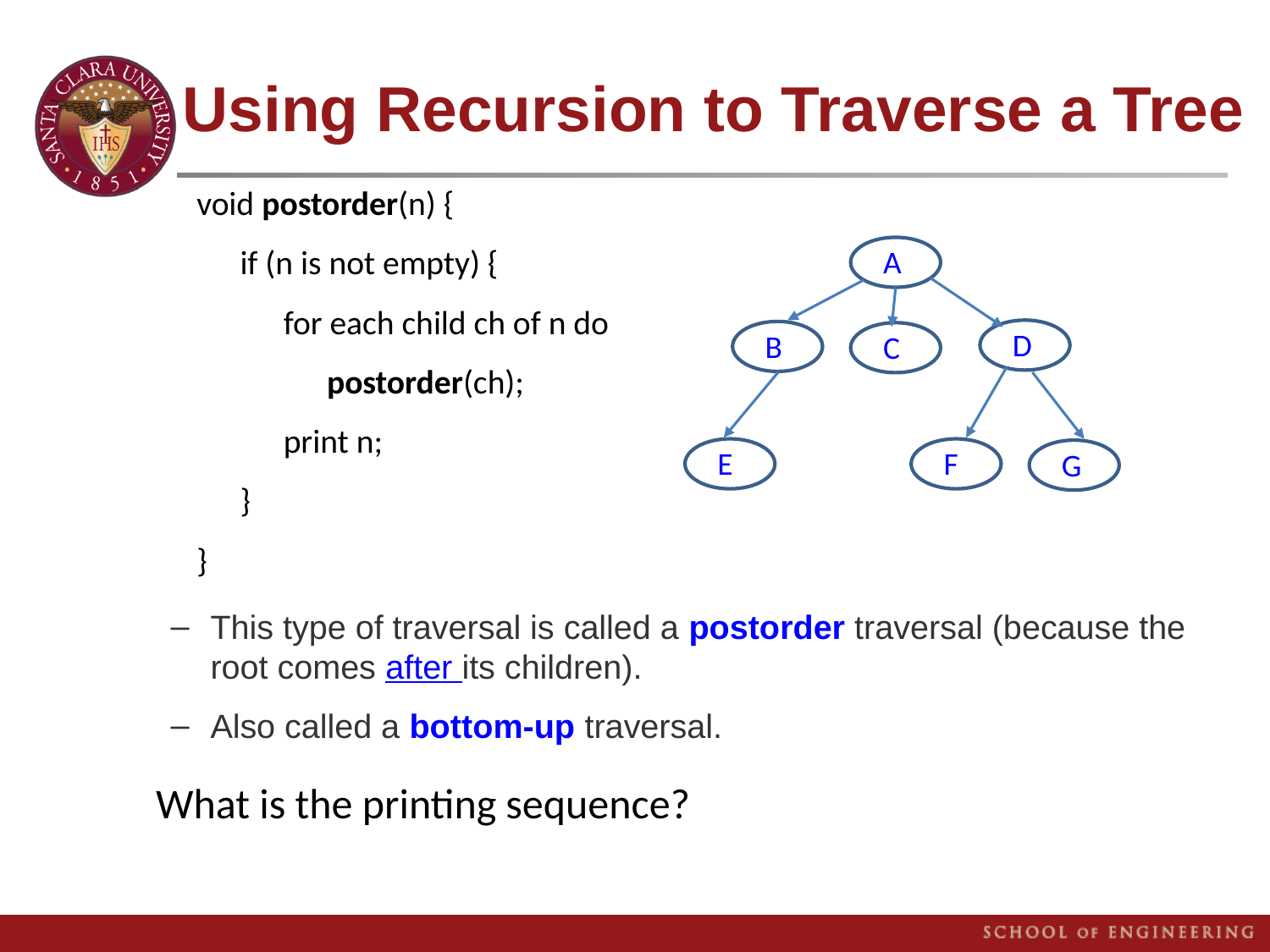

# Using Recursion to Traverse a Tree
void postorder(n) {
if (n is not empty) {
for each child ch of n do
postorder(ch);
print n;
}
}
A
a
D
a
B
a
C
a
E
a
F
a
G
a
This type of traversal is called a postorder traversal (because the root comes after its children).
Also called a bottom-up traversal.
What is the printing sequence?